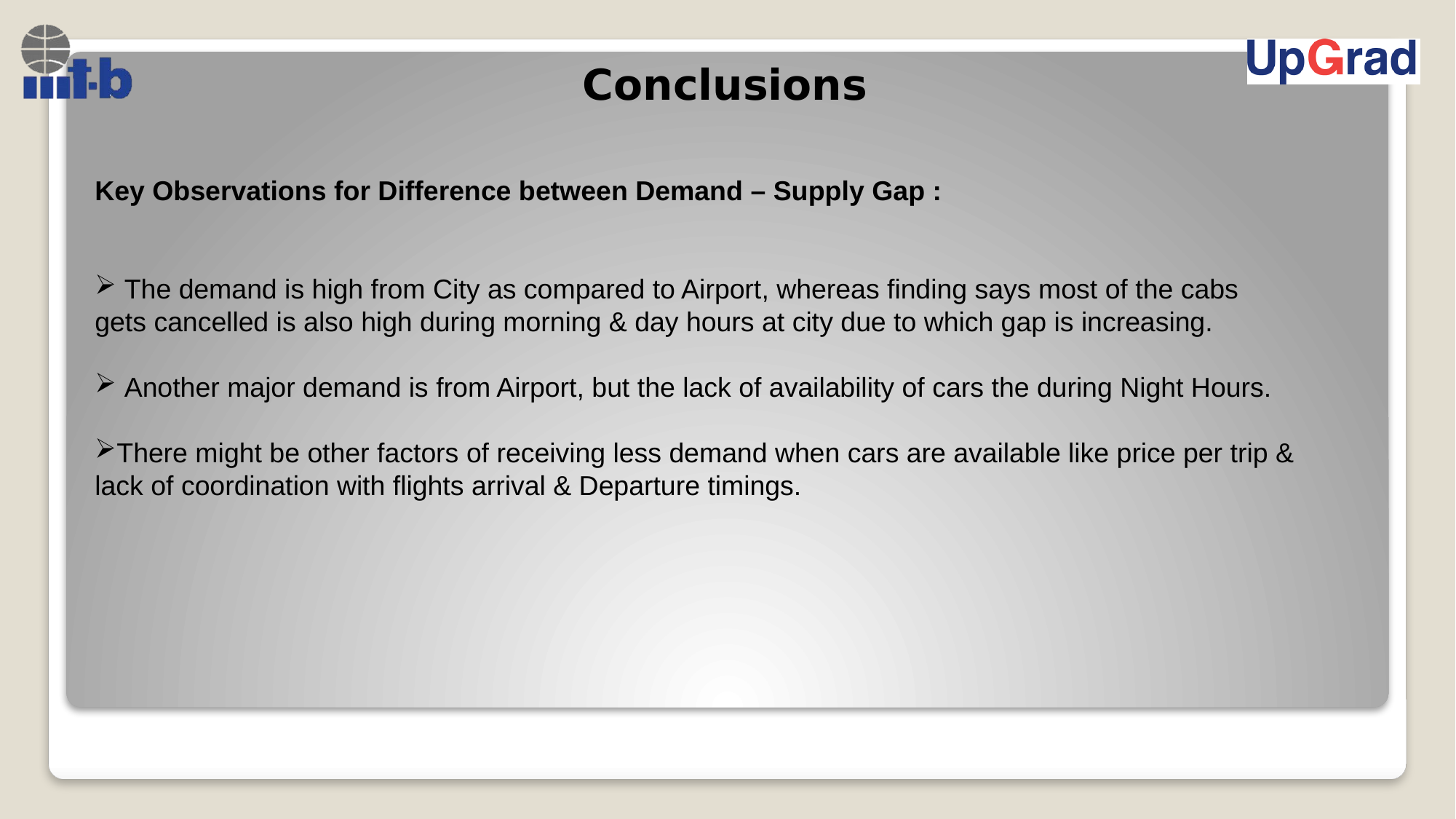

Conclusions

Key Observations for Difference between Demand – Supply Gap :

 The demand is high from City as compared to Airport, whereas finding says most of the cabs gets cancelled is also high during morning & day hours at city due to which gap is increasing.

 Another major demand is from Airport, but the lack of availability of cars the during Night Hours.

There might be other factors of receiving less demand when cars are available like price per trip & lack of coordination with flights arrival & Departure timings.